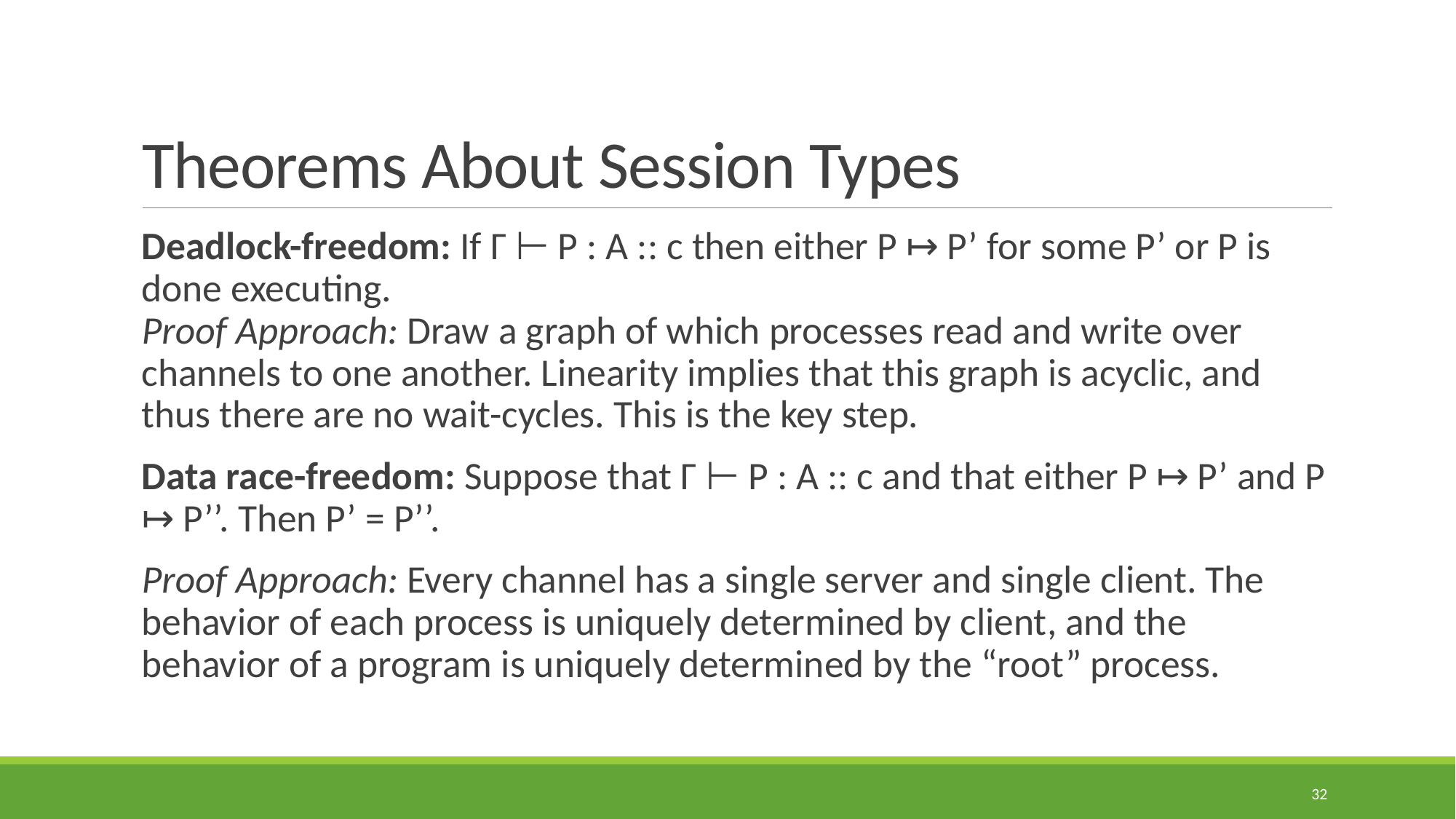

# Theorems About Session Types
Deadlock-freedom: If Γ ⊢ P : A :: c then either P ↦ P’ for some P’ or P is done executing.
Proof Approach: Draw a graph of which processes read and write over channels to one another. Linearity implies that this graph is acyclic, and thus there are no wait-cycles. This is the key step.
Data race-freedom: Suppose that Γ ⊢ P : A :: c and that either P ↦ P’ and P ↦ P’’. Then P’ = P’’.
Proof Approach: Every channel has a single server and single client. The behavior of each process is uniquely determined by client, and the behavior of a program is uniquely determined by the “root” process.
32